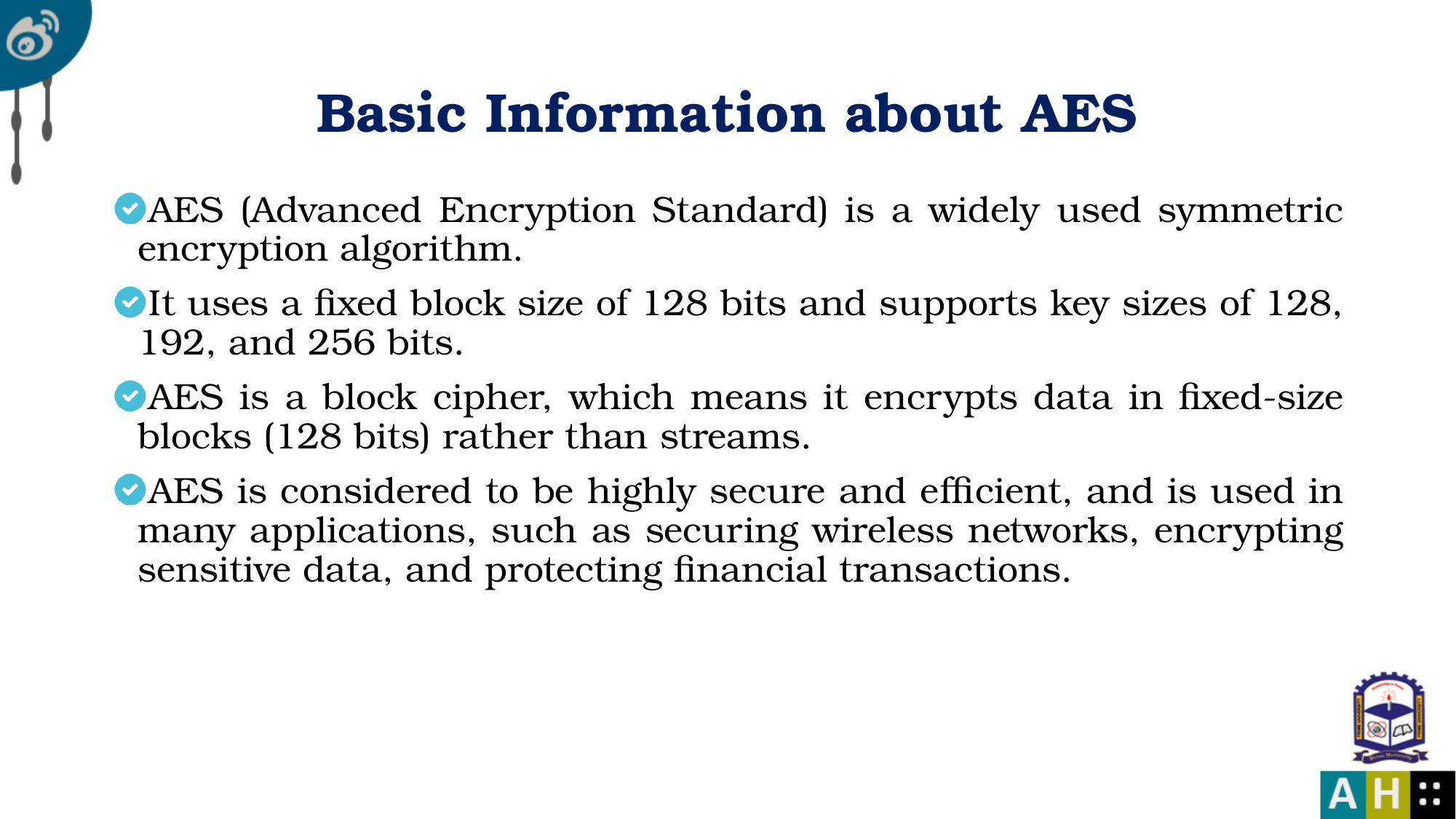

# Basic Information about AES
AES (Advanced Encryption Standard) is a widely used symmetric encryption algorithm.
It uses a fixed block size of 128 bits and supports key sizes of 128, 192, and 256 bits.
AES is a block cipher, which means it encrypts data in fixed-size blocks (128 bits) rather than streams.
AES is considered to be highly secure and efficient, and is used in many applications, such as securing wireless networks, encrypting sensitive data, and protecting financial transactions.